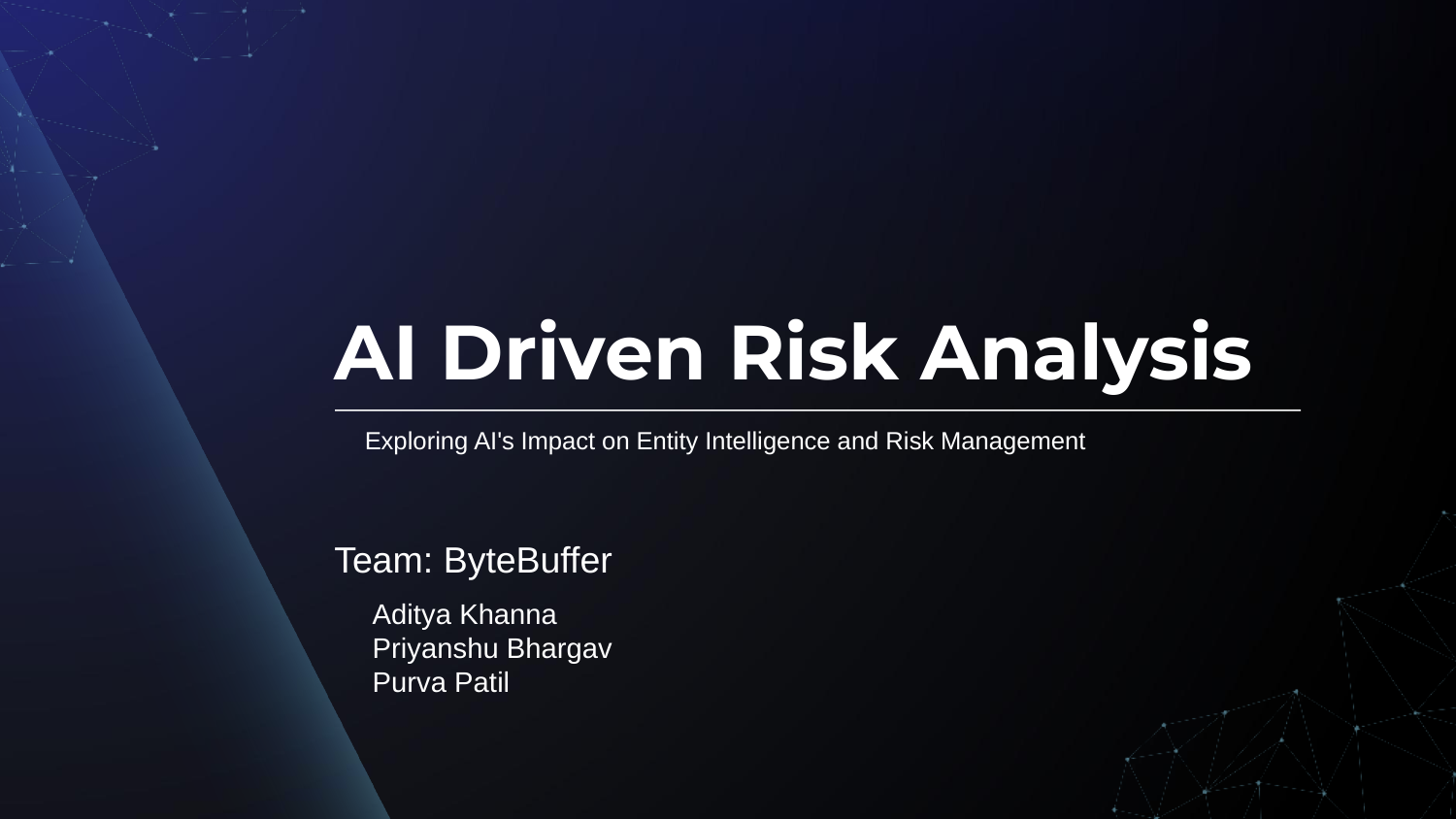

# AI Driven Risk Analysis
Exploring AI's Impact on Entity Intelligence and Risk Management
Team: ByteBuffer
Aditya Khanna
Priyanshu Bhargav
Purva Patil